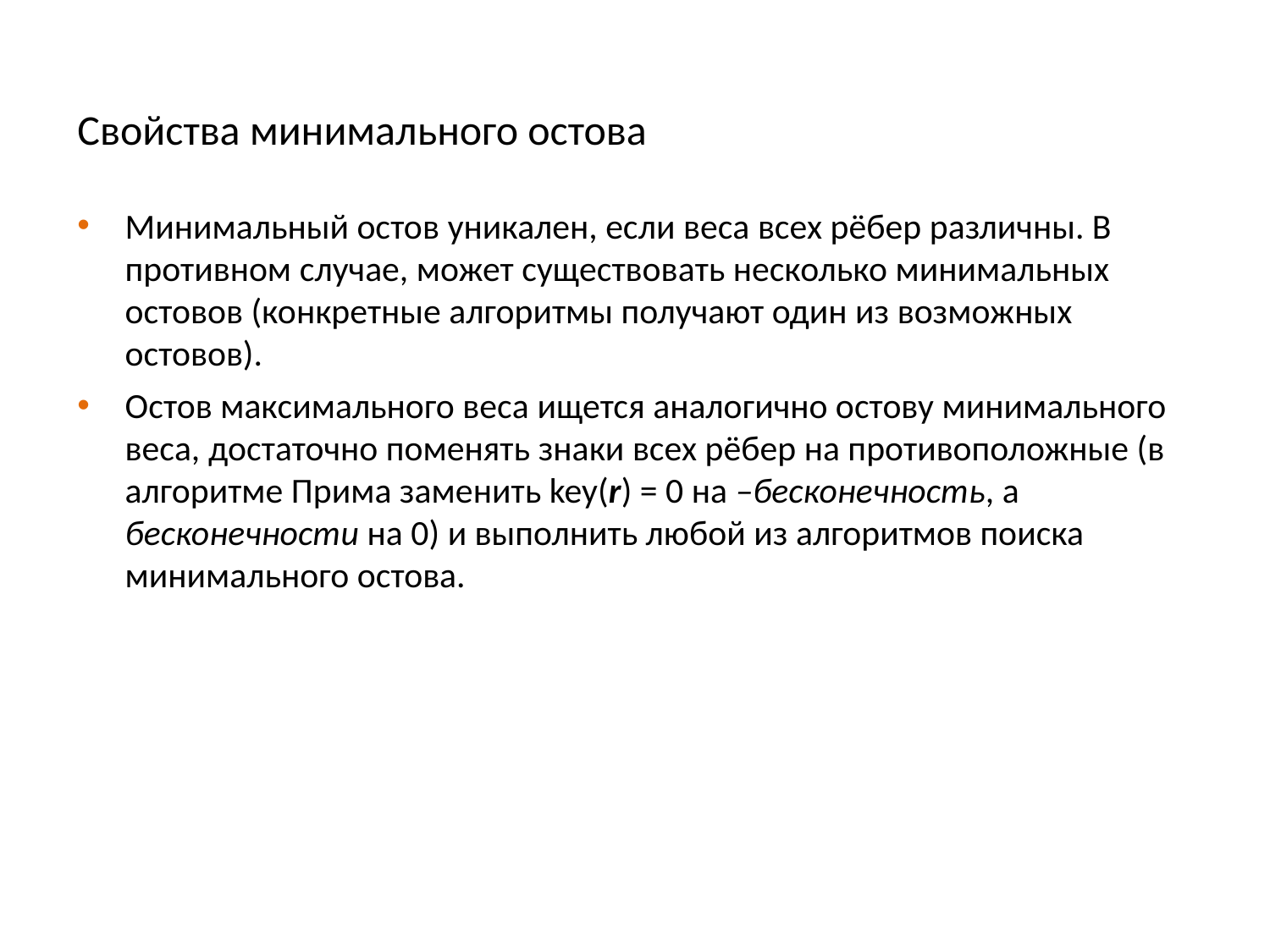

Свойства минимального остова
Минимальный остов уникален, если веса всех рёбер различны. В противном случае, может существовать несколько минимальных остовов (конкретные алгоритмы получают один из возможных остовов).

Остов максимального веса ищется аналогично остову минимального веса, достаточно поменять знаки всех рёбер на противоположные (в алгоритме Прима заменить key(r) = 0 на –бесконечность, а бесконечности на 0) и выполнить любой из алгоритмов поиска минимального остова.